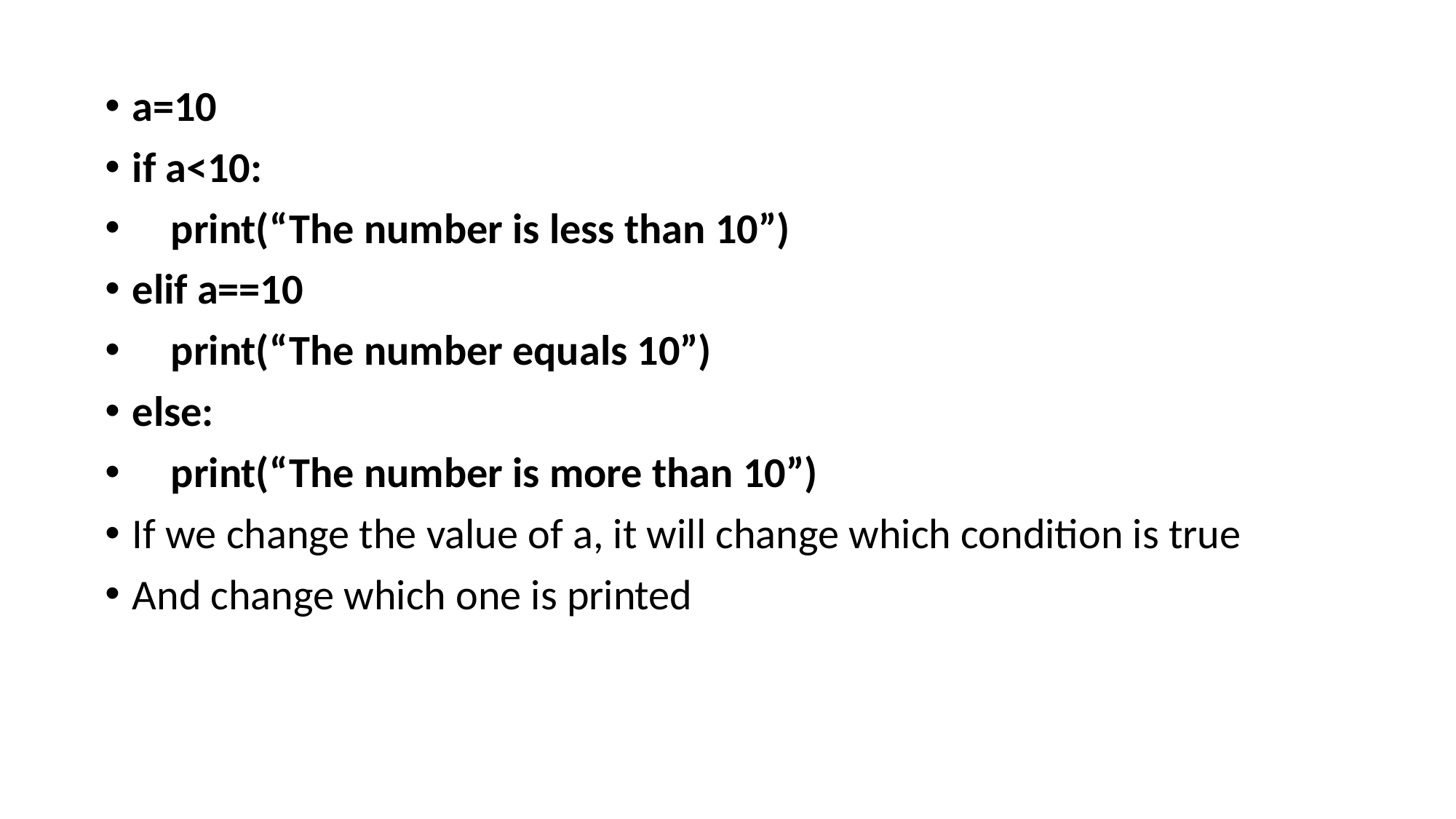

a=10
if a<10:
    print(“The number is less than 10”)
elif a==10
    print(“The number equals 10”)
else:
    print(“The number is more than 10”)
If we change the value of a, it will change which condition is true
And change which one is printed